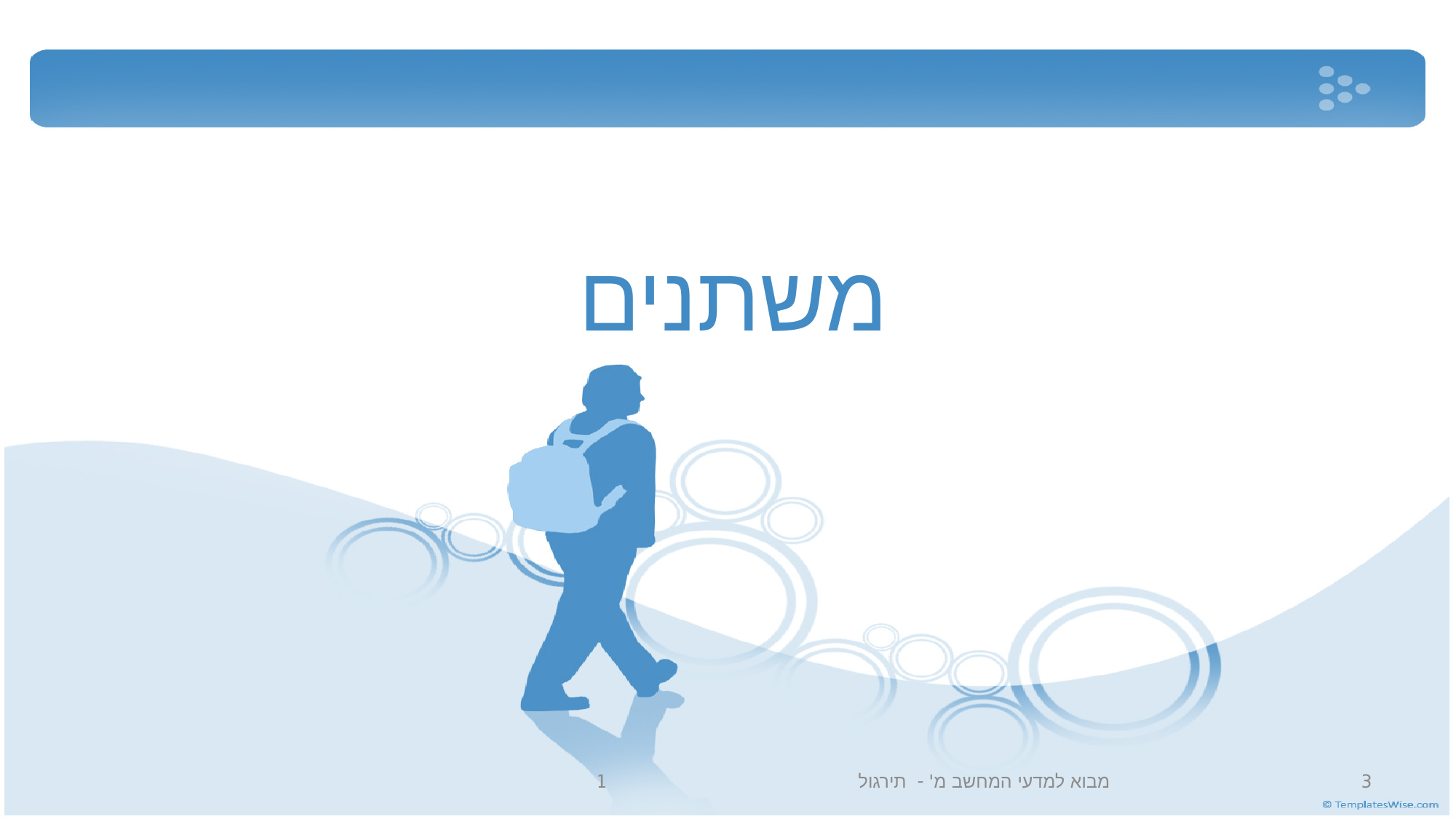

# משתנים
מבוא למדעי המחשב מ' - תירגול 1
3